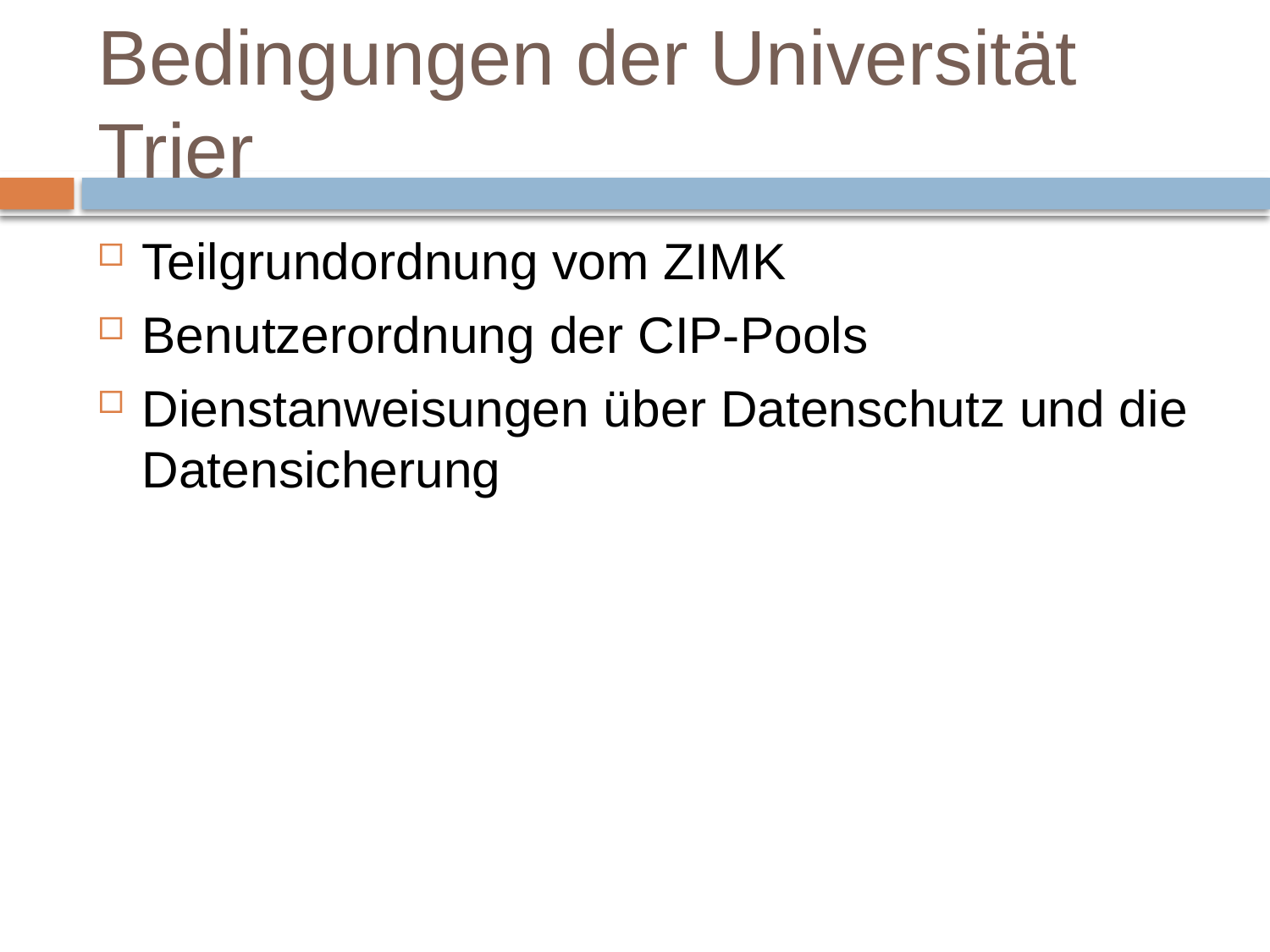

# Bedingungen der Universität Trier
Teilgrundordnung vom ZIMK
Benutzerordnung der CIP-Pools
Dienstanweisungen über Datenschutz und die Datensicherung